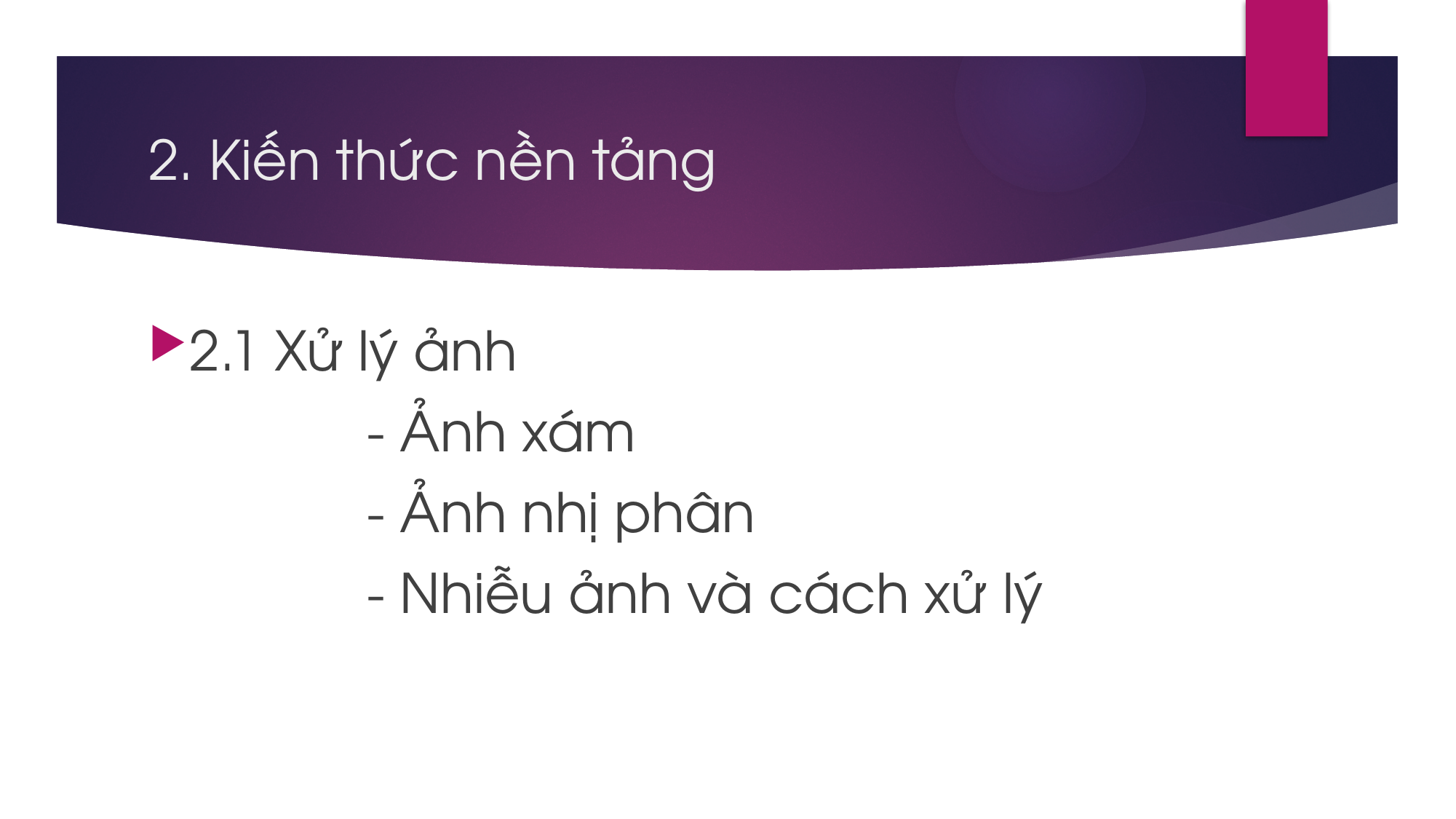

# 2. Kiến thức nền tảng
2.1 Xử lý ảnh
		- Ảnh xám
		- Ảnh nhị phân
		- Nhiễu ảnh và cách xử lý